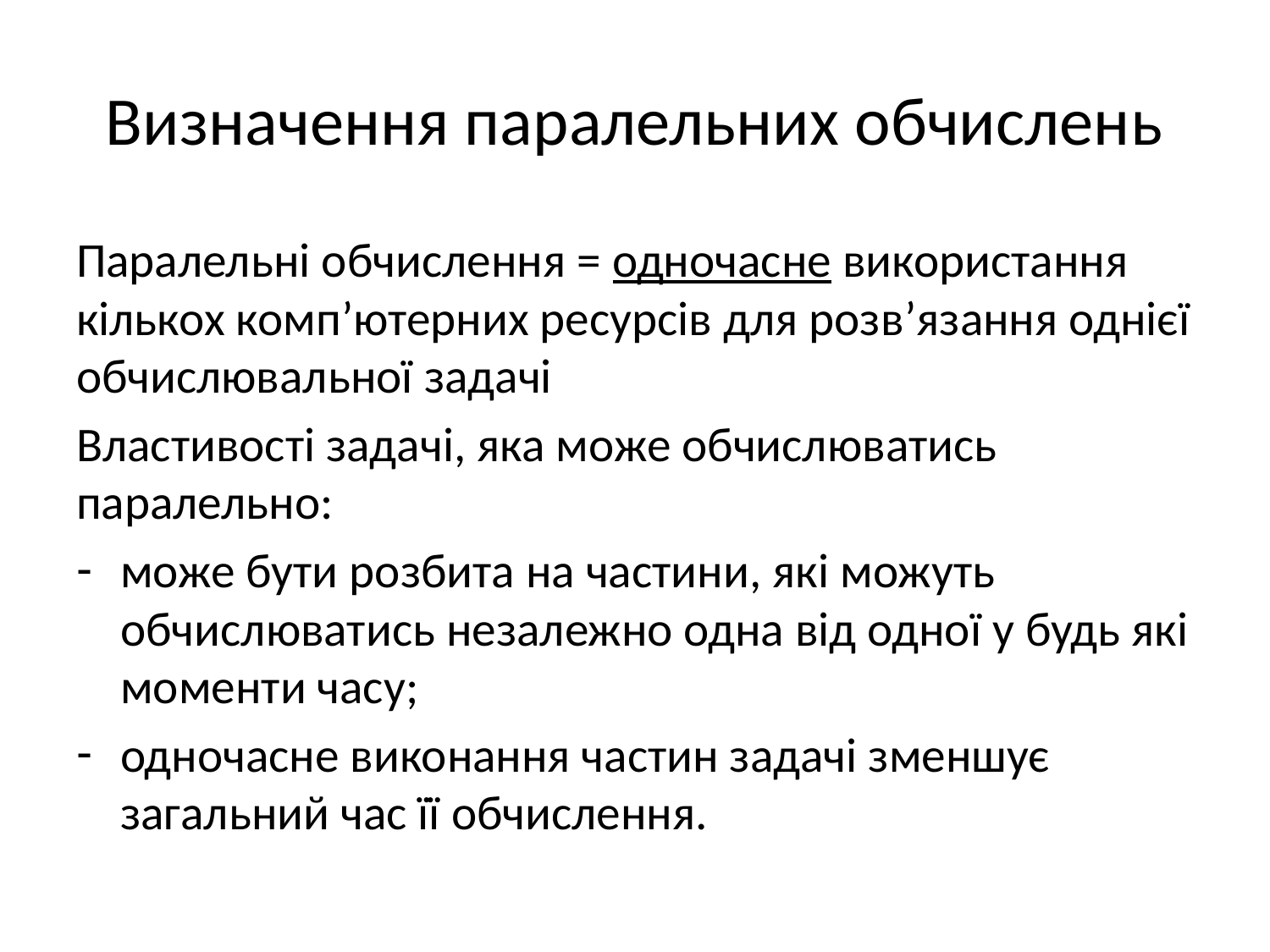

# Визначення паралельних обчислень
Паралельні обчислення = одночасне використання кількох комп’ютерних ресурсів для розв’язання однієї обчислювальної задачі
Властивості задачі, яка може обчислюватись паралельно:
може бути розбита на частини, які можуть обчислюватись незалежно одна від одної у будь які моменти часу;
одночасне виконання частин задачі зменшує загальний час її обчислення.